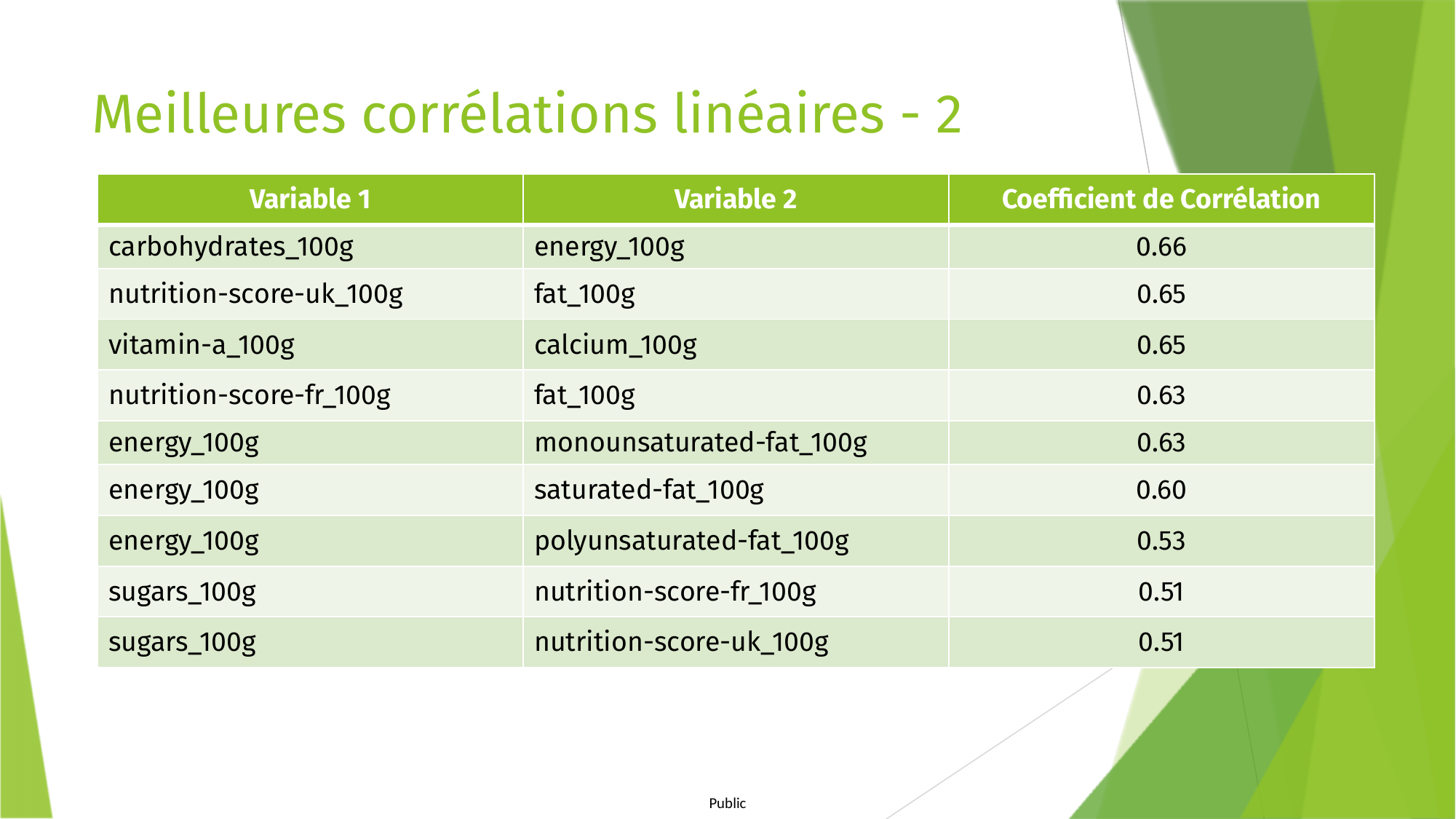

# Meilleures corrélations linéaires - 2
| Variable 1 | Variable 2 | Coefficient de Corrélation |
| --- | --- | --- |
| carbohydrates\_100g | energy\_100g | 0.66 |
| nutrition-score-uk\_100g | fat\_100g | 0.65 |
| vitamin-a\_100g | calcium\_100g | 0.65 |
| nutrition-score-fr\_100g | fat\_100g | 0.63 |
| energy\_100g | monounsaturated-fat\_100g | 0.63 |
| energy\_100g | saturated-fat\_100g | 0.60 |
| energy\_100g | polyunsaturated-fat\_100g | 0.53 |
| sugars\_100g | nutrition-score-fr\_100g | 0.51 |
| sugars\_100g | nutrition-score-uk\_100g | 0.51 |